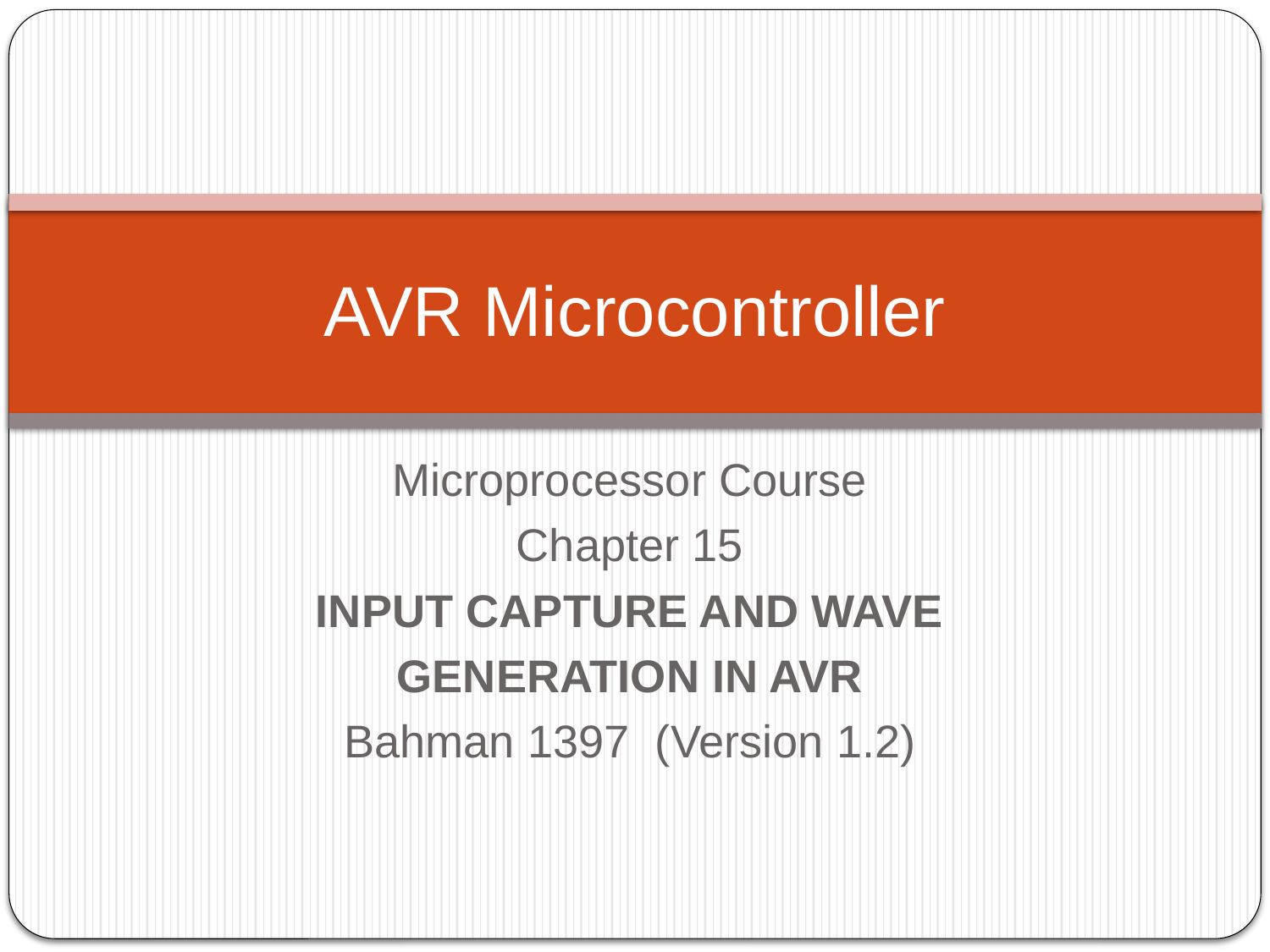

# AVR Microcontroller
Microprocessor Course
Chapter 15
INPUT CAPTURE AND WAVE
GENERATION IN AVR
Bahman 1397  (Version 1.2)